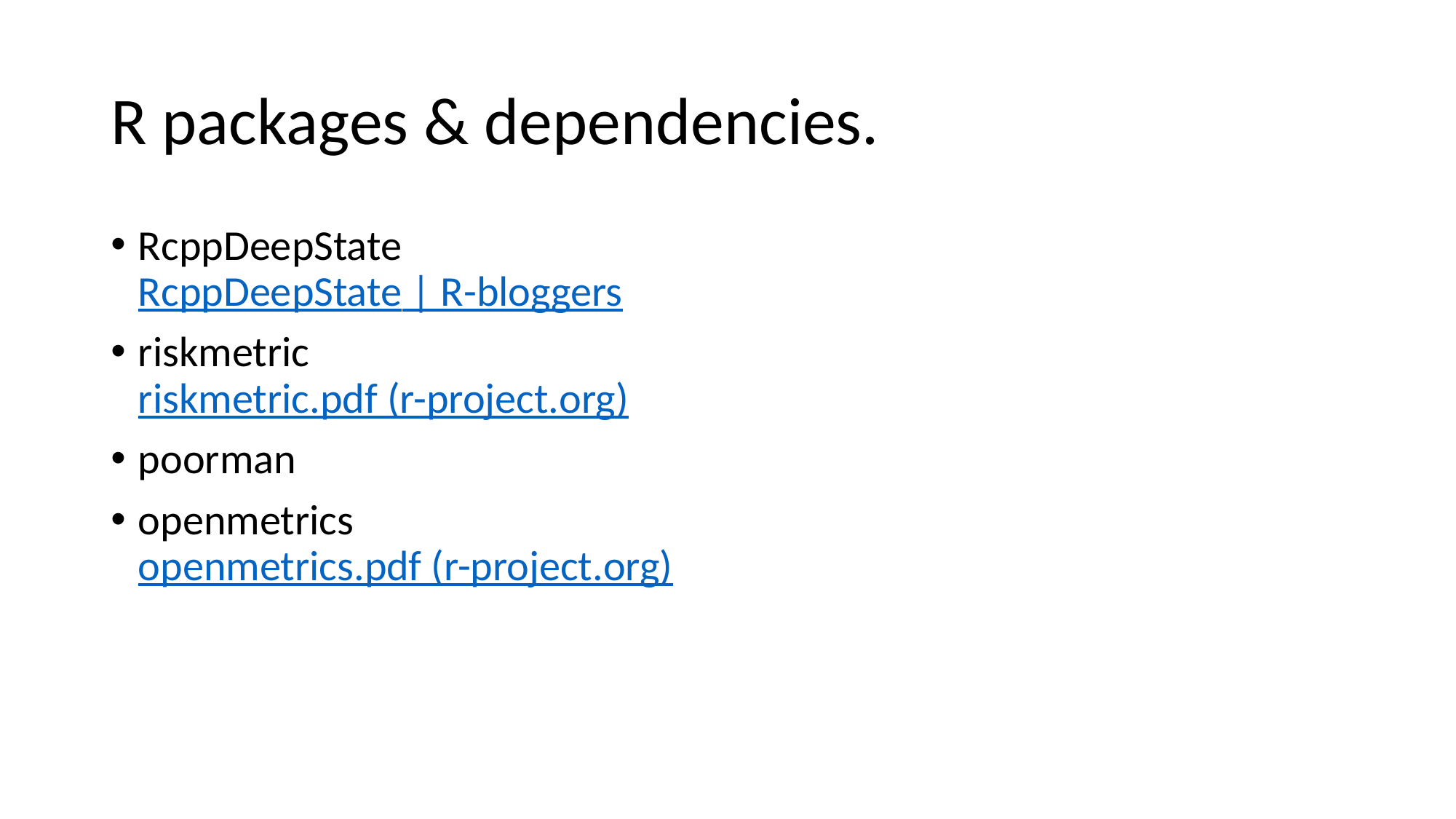

# R packages & dependencies.
RcppDeepState
RcppDeepState | R-bloggers
riskmetric
riskmetric.pdf (r-project.org)
poorman
openmetrics
openmetrics.pdf (r-project.org)